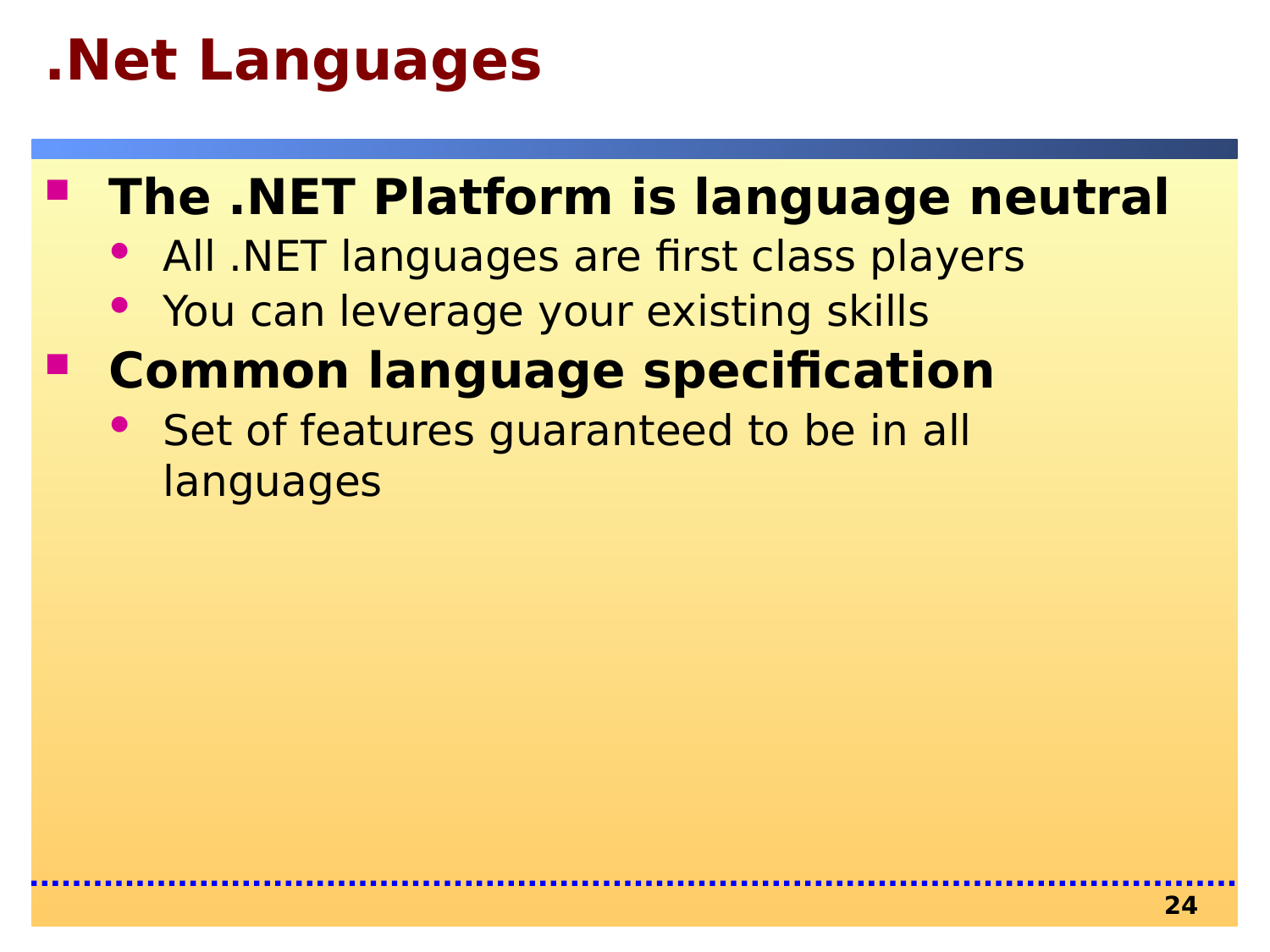

# .Net Languages
The .NET Platform is language neutral
All .NET languages are first class players
You can leverage your existing skills
Common language specification
Set of features guaranteed to be in all languages